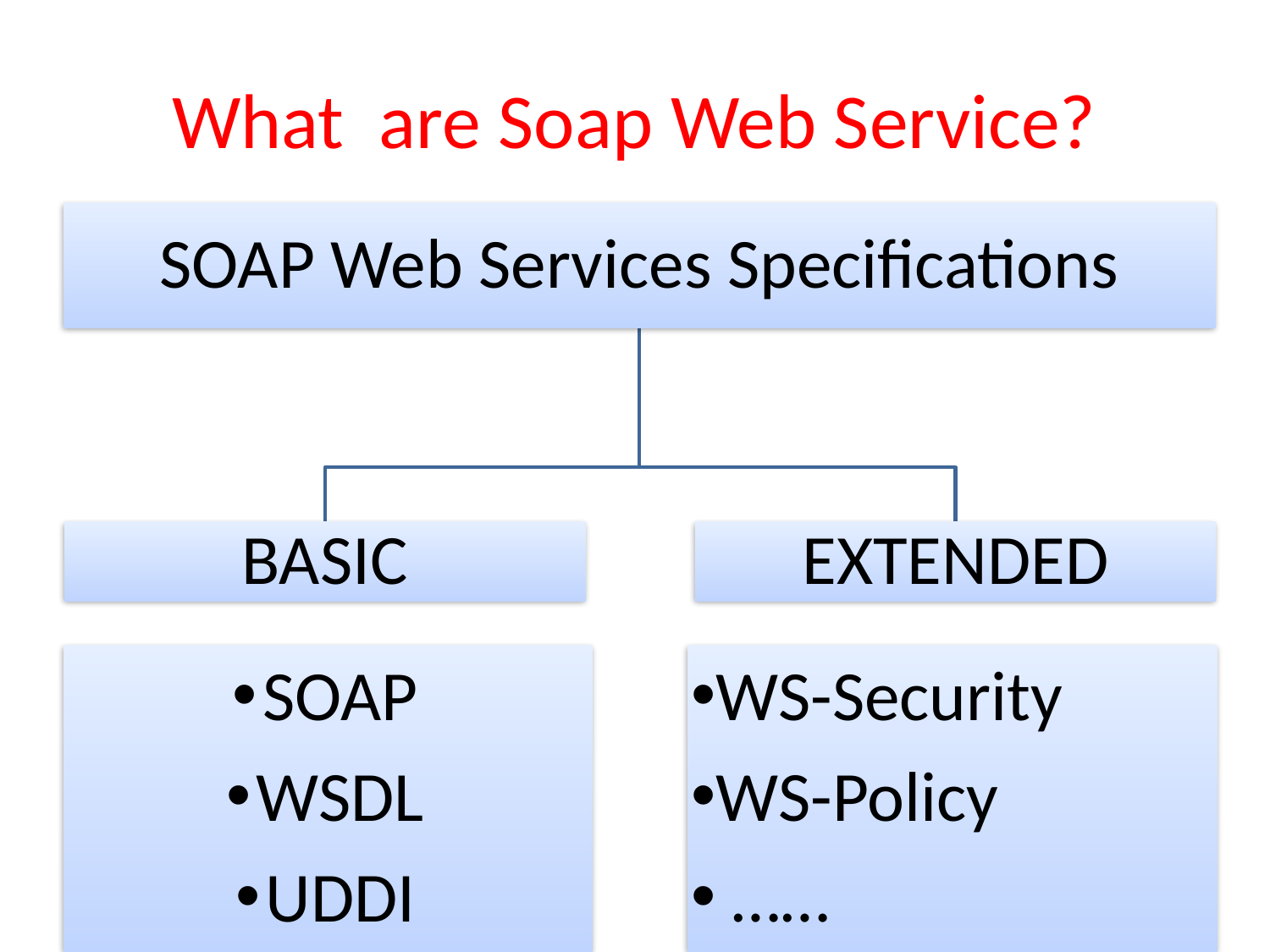

# What  are Soap Web Service?
SOAP Web Services Specifications
BASIC
EXTENDED

SOAP
WSDL
UDDI

WS-Security
WS-Policy
 ……